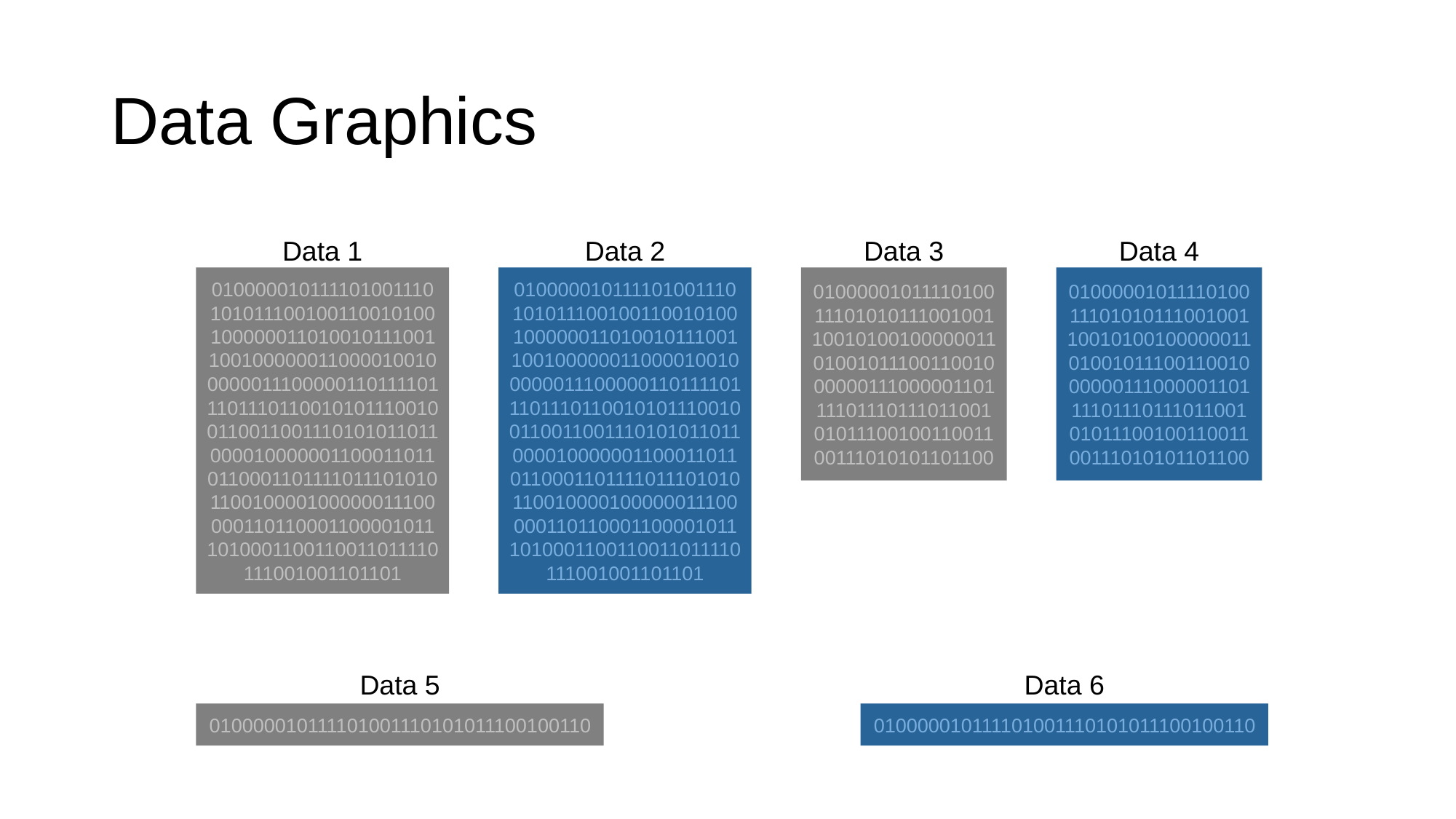

# Data Graphics
Data 1
01000001011110100111010101110010011001010010000001101001011100110010000001100001001000000111000001101111011101110110010101110010011001100111010101101100001000000110001101101100011011110111010101100100001000000111000001101100011000010111010001100110011011110111001001101101
Data 2
01000001011110100111010101110010011001010010000001101001011100110010000001100001001000000111000001101111011101110110010101110010011001100111010101101100001000000110001101101100011011110111010101100100001000000111000001101100011000010111010001100110011011110111001001101101
Data 3
0100000101111010011101010111001001100101001000000110100101110011001000000111000001101111011101110110010101110010011001100111010101101100
Data 4
0100000101111010011101010111001001100101001000000110100101110011001000000111000001101111011101110110010101110010011001100111010101101100
Data 5
Data 6
010000010111101001110101011100100110
010000010111101001110101011100100110